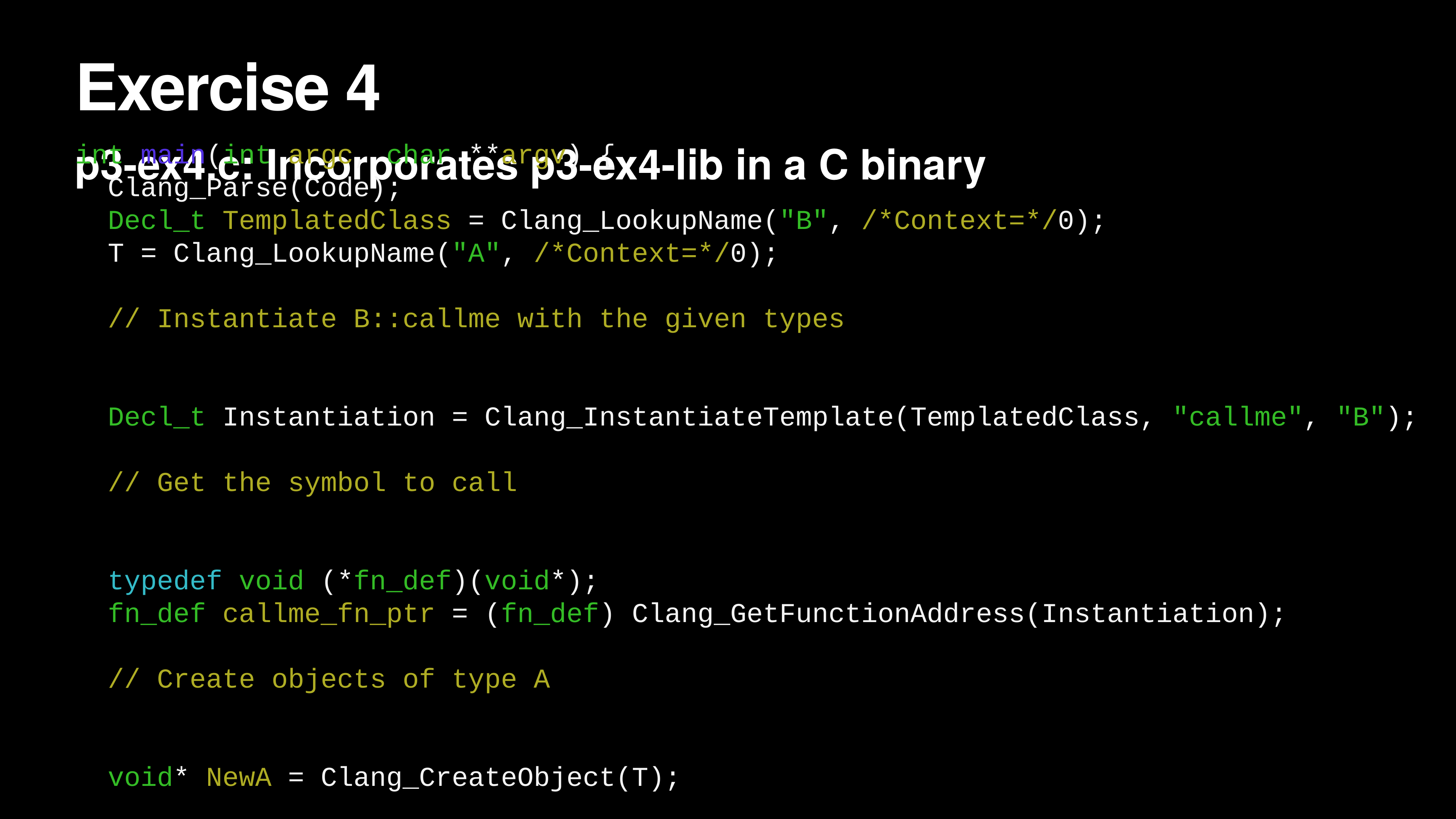

# Exercise 4
p3-ex4.c: Incorporates p3-ex4-lib in a C binary
int main(int argc, char **argv) {
  Clang_Parse(Code);
  Decl_t TemplatedClass = Clang_LookupName("B", /*Context=*/0);
  T = Clang_LookupName("A", /*Context=*/0);

  // Instantiate B::callme with the given types
  Decl_t Instantiation = Clang_InstantiateTemplate(TemplatedClass, "callme", "B");

  // Get the symbol to call
  typedef void (*fn_def)(void*);
  fn_def callme_fn_ptr = (fn_def) Clang_GetFunctionAddress(Instantiation);

  // Create objects of type A
  void* NewA = Clang_CreateObject(T);

  callme_fn_ptr(NewA);
}